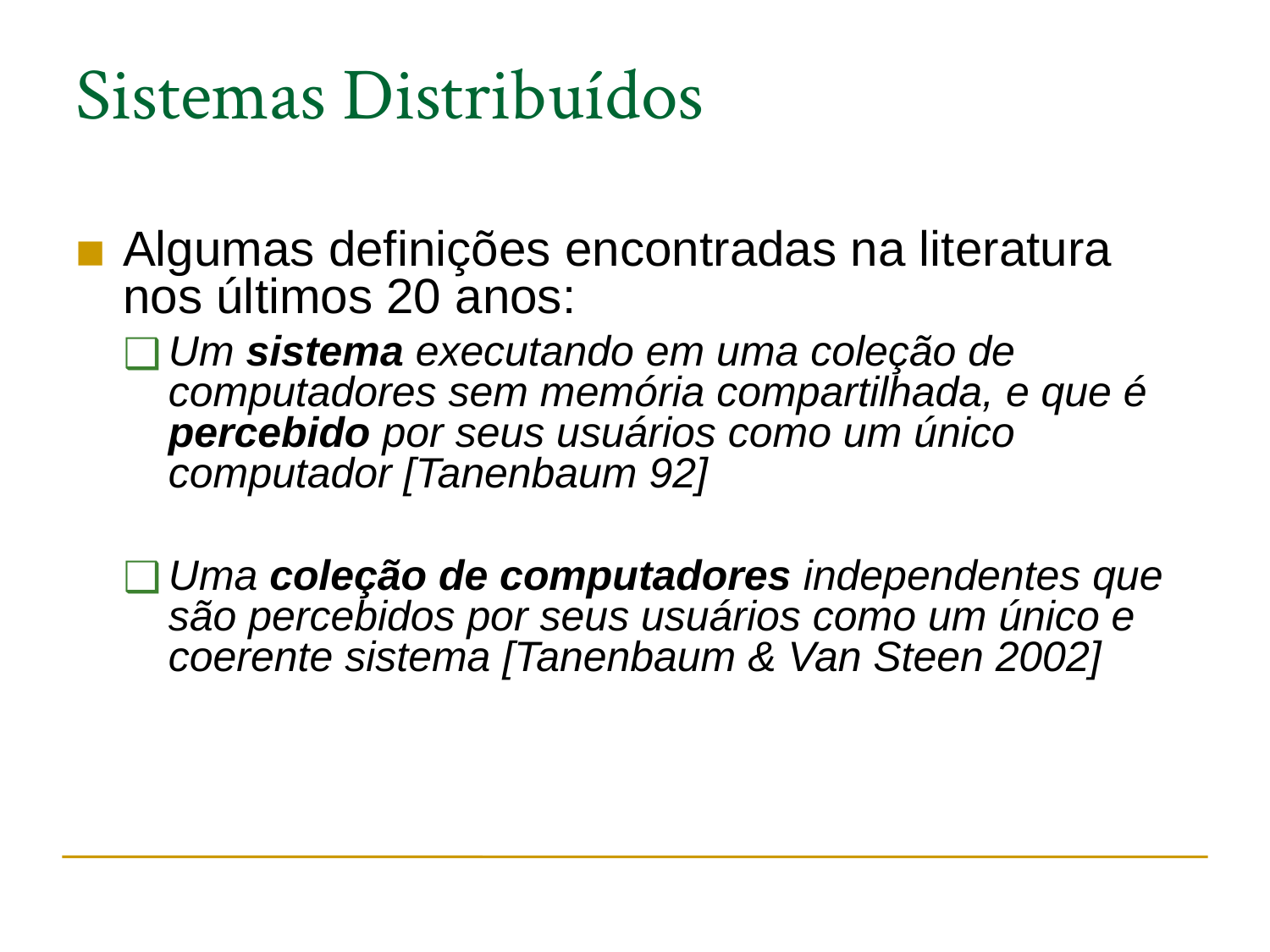

Sistemas Distribuídos
Algumas definições encontradas na literatura nos últimos 20 anos:
Um sistema executando em uma coleção de computadores sem memória compartilhada, e que é percebido por seus usuários como um único computador [Tanenbaum 92]

Uma coleção de computadores independentes que são percebidos por seus usuários como um único e coerente sistema [Tanenbaum & Van Steen 2002]